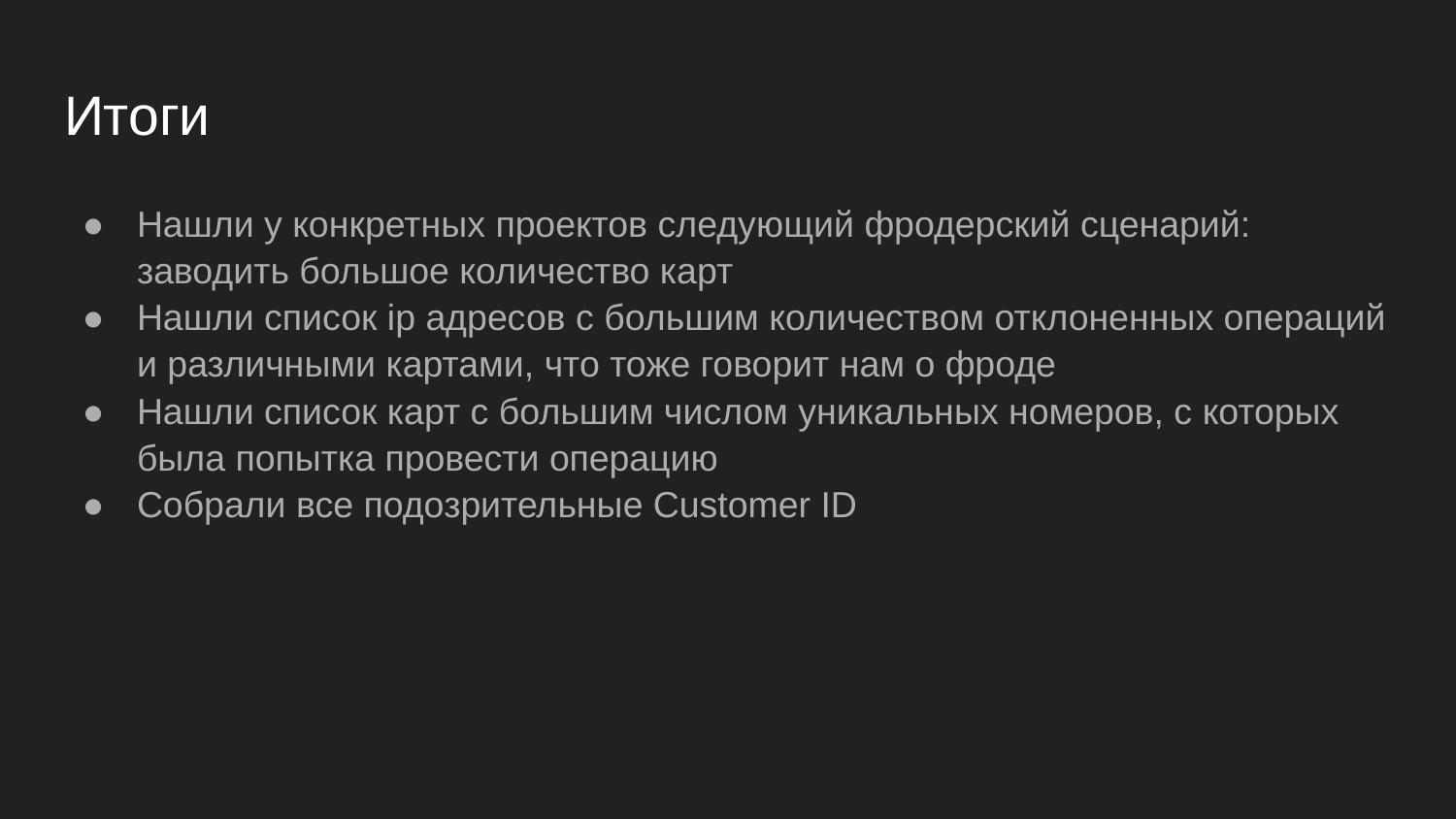

# Итоги
Нашли у конкретных проектов следующий фродерский сценарий: заводить большое количество карт
Нашли список ip адресов с большим количеством отклоненных операций и различными картами, что тоже говорит нам о фроде
Нашли список карт с большим числом уникальных номеров, с которых была попытка провести операцию
Собрали все подозрительные Customer ID